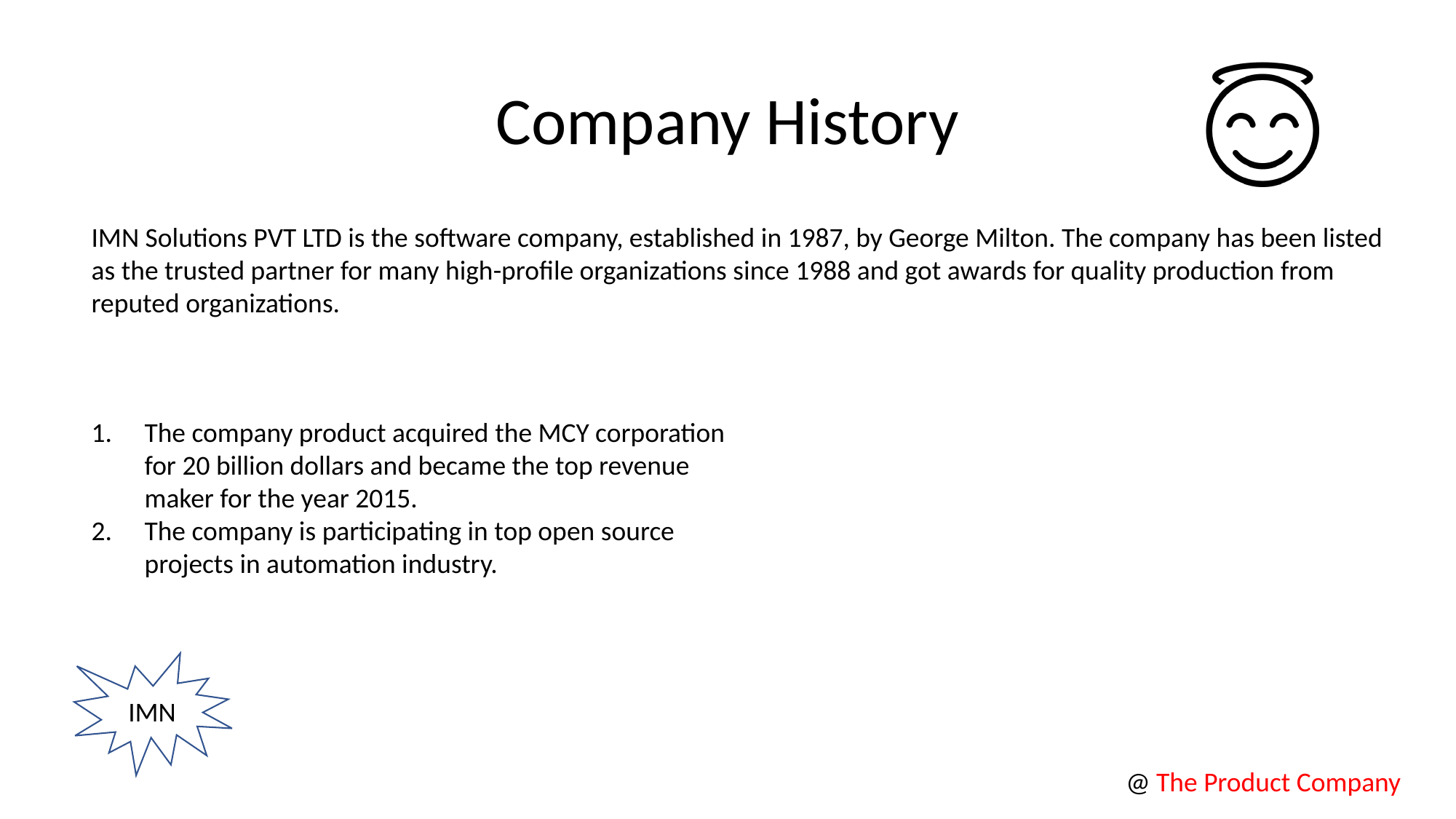

# Company History
IMN Solutions PVT LTD is the software company, established in 1987, by George Milton. The company has been listed as the trusted partner for many high-profile organizations since 1988 and got awards for quality production from reputed organizations.
The company product acquired the MCY corporation for 20 billion dollars and became the top revenue maker for the year 2015.
The company is participating in top open source projects in automation industry.
IMN